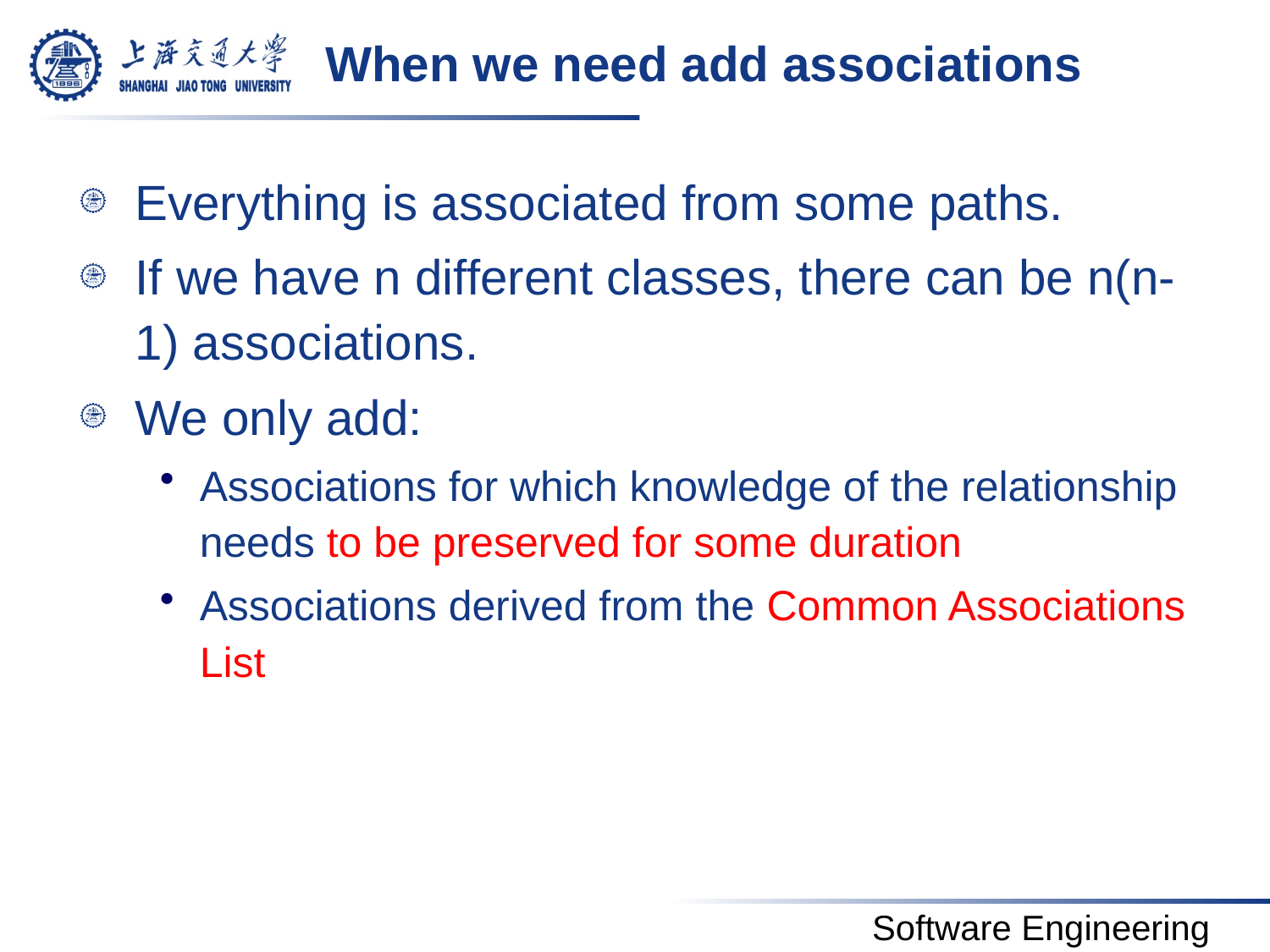

# When we need add associations
Everything is associated from some paths.
If we have n different classes, there can be n(n-1) associations.
We only add:
Associations for which knowledge of the relationship needs to be preserved for some duration
Associations derived from the Common Associations List